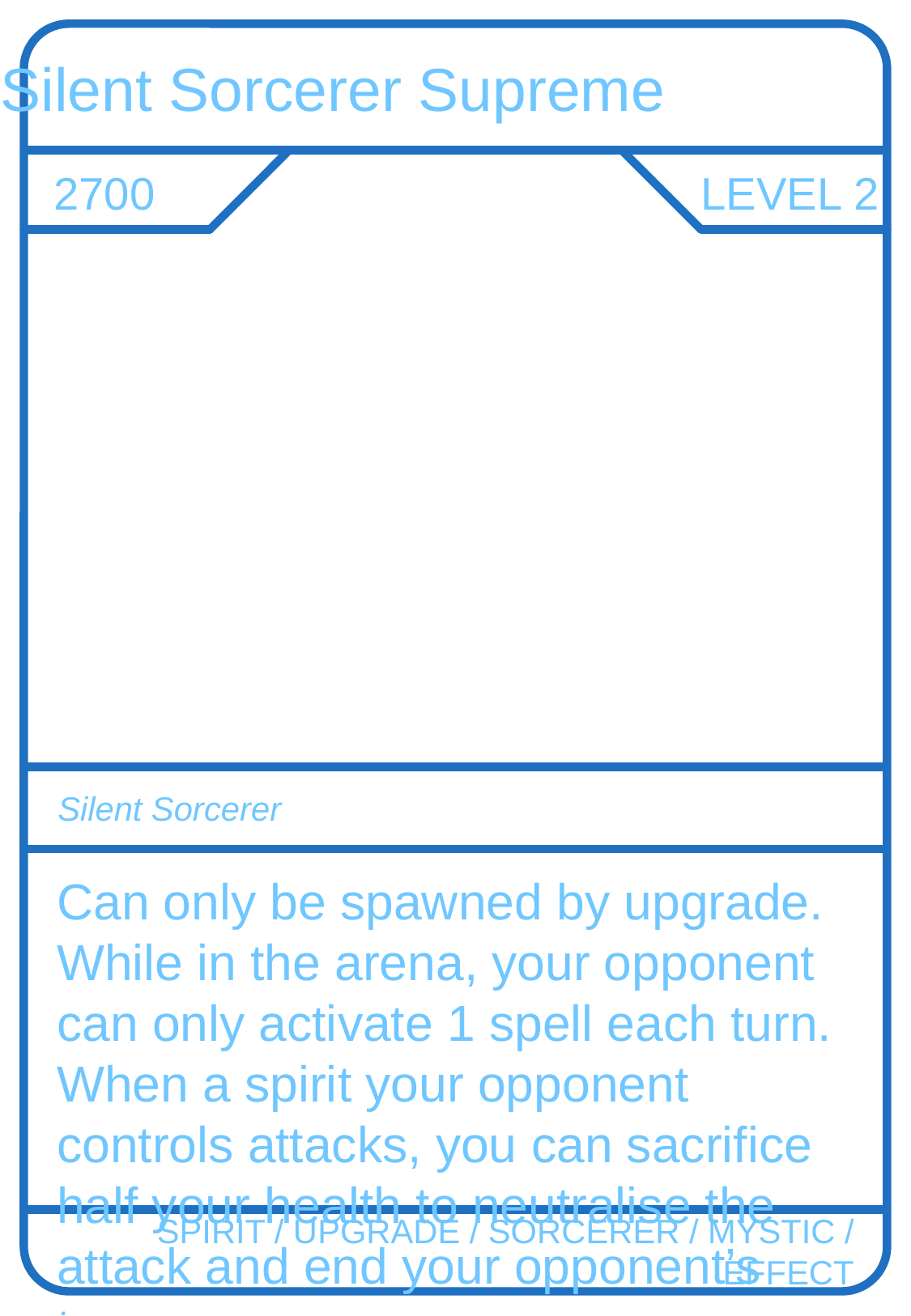

Silent Sorcerer Supreme
2700
LEVEL 2
Silent Sorcerer
Can only be spawned by upgrade. While in the arena, your opponent can only activate 1 spell each turn. When a spirit your opponent controls attacks, you can sacrifice half your health to neutralise the attack and end your opponent’s turn.
SPIRIT / UPGRADE / SORCERER / MYSTIC / EFFECT